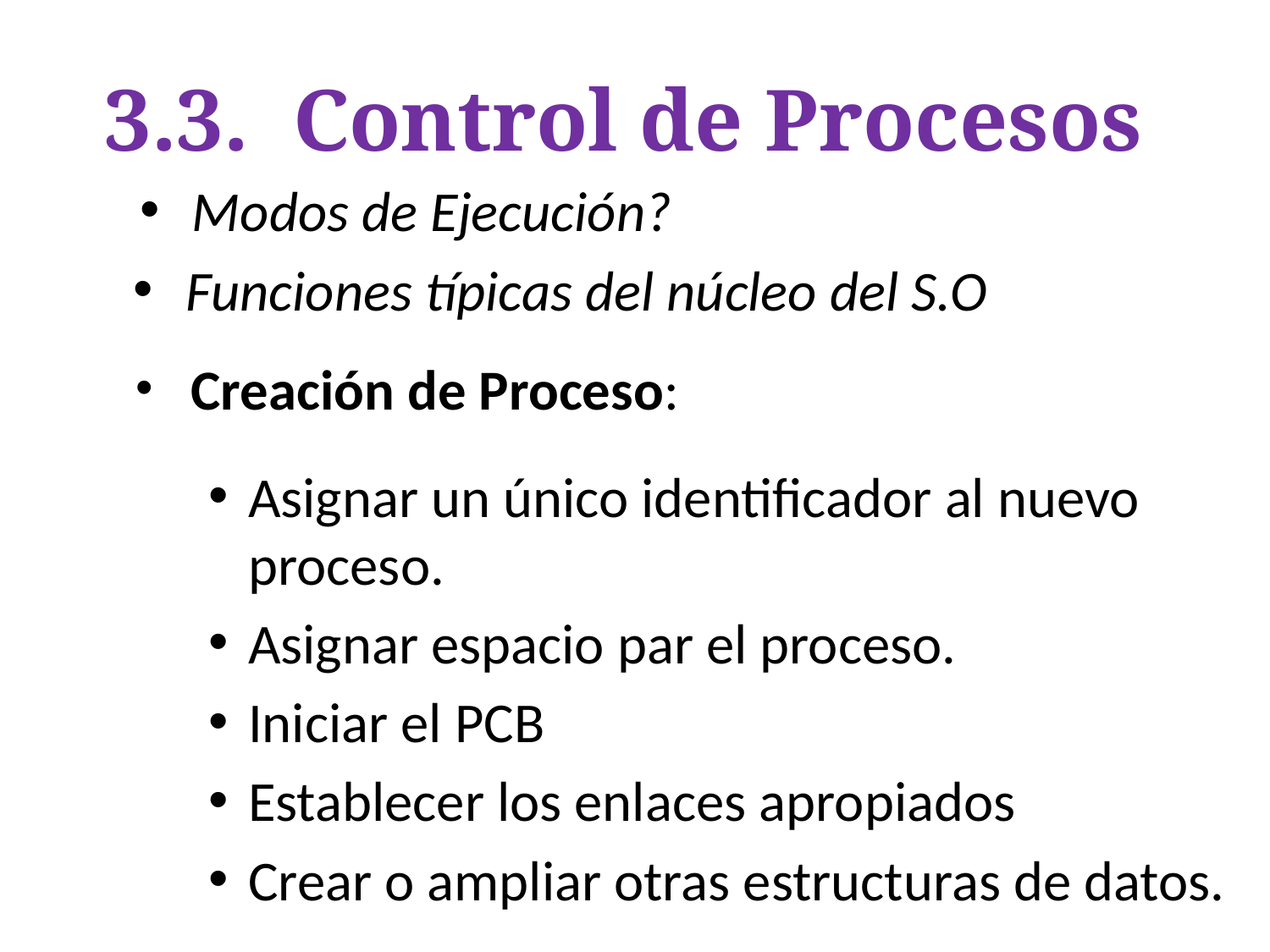

# 3.3.  Control de Procesos
 Modos de Ejecución?

 Funciones típicas del núcleo del S.O

 Creación de Proceso:

Asignar un único identificador al nuevo proceso.
Asignar espacio par el proceso.
Iniciar el PCB
Establecer los enlaces apropiados
Crear o ampliar otras estructuras de datos.